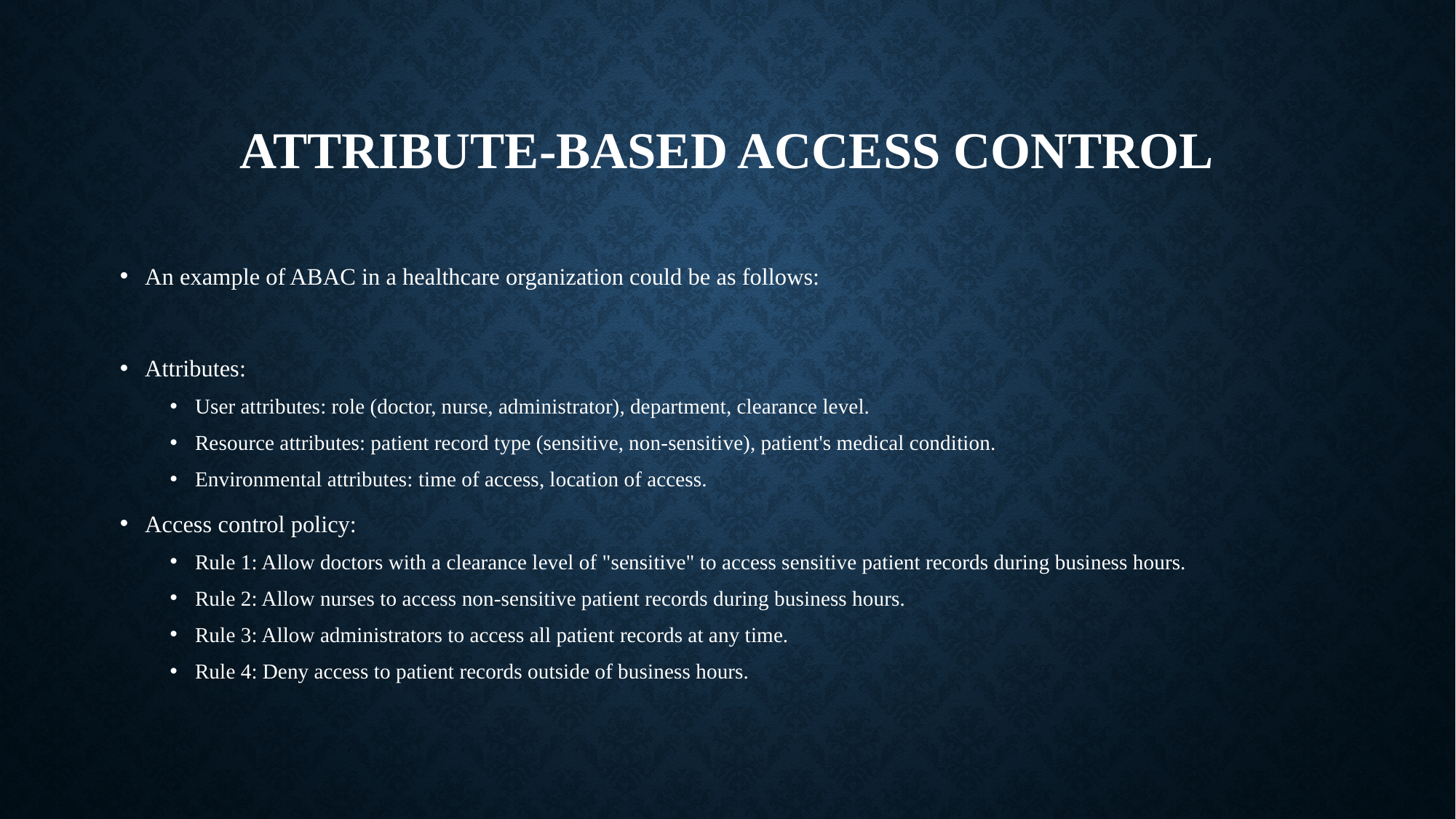

# Attribute-based access control
An example of ABAC in a healthcare organization could be as follows:

Attributes:
User attributes: role (doctor, nurse, administrator), department, clearance level.
Resource attributes: patient record type (sensitive, non-sensitive), patient's medical condition.
Environmental attributes: time of access, location of access.
Access control policy:
Rule 1: Allow doctors with a clearance level of "sensitive" to access sensitive patient records during business hours.
Rule 2: Allow nurses to access non-sensitive patient records during business hours.
Rule 3: Allow administrators to access all patient records at any time.
Rule 4: Deny access to patient records outside of business hours.